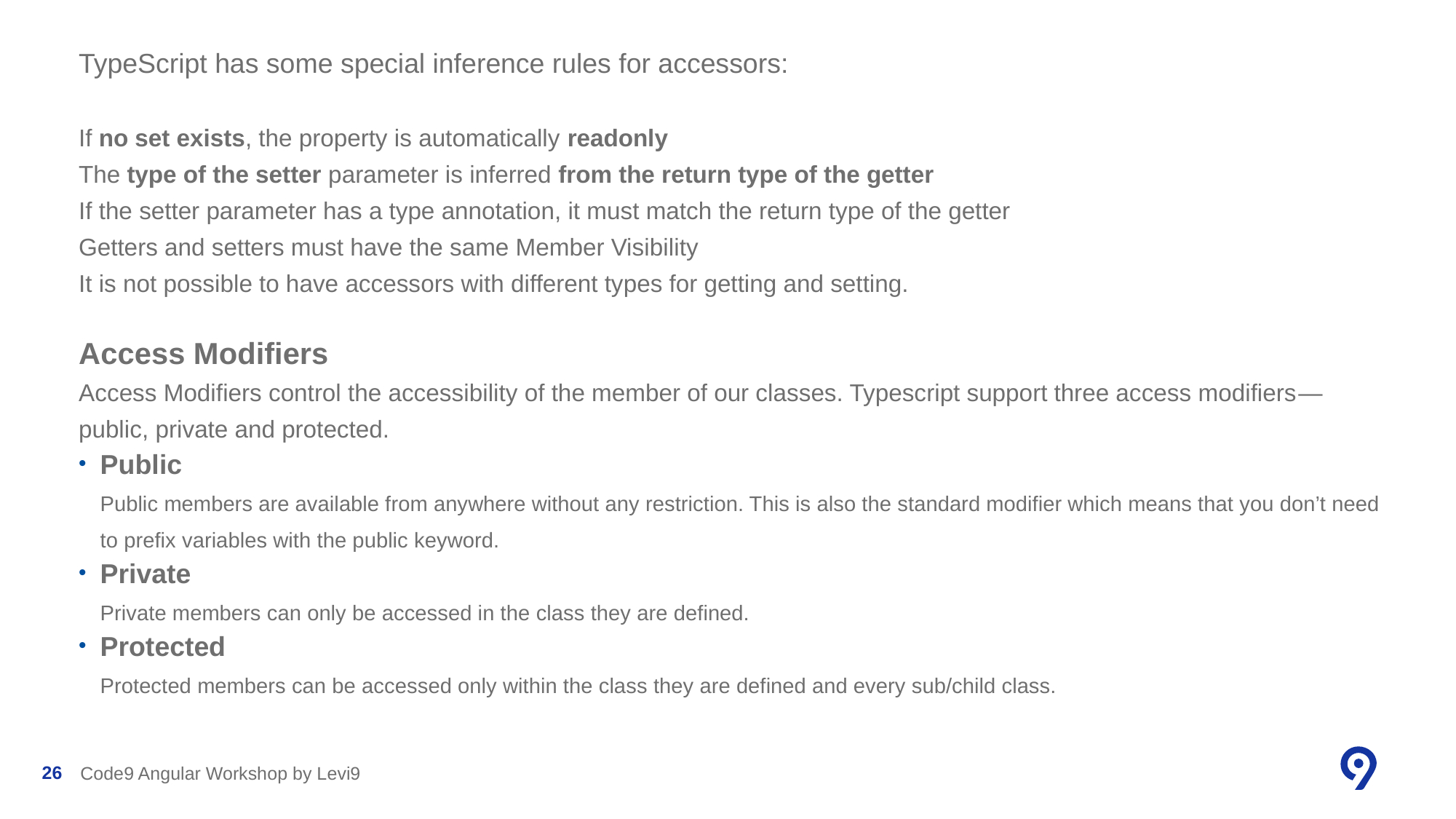

TypeScript has some special inference rules for accessors:

If no set exists, the property is automatically readonly
The type of the setter parameter is inferred from the return type of the getter
If the setter parameter has a type annotation, it must match the return type of the getter
Getters and setters must have the same Member Visibility
It is not possible to have accessors with different types for getting and setting.

Access Modifiers
Access Modifiers control the accessibility of the member of our classes. Typescript support three access modifiers — public, private and protected.
Public
Public members are available from anywhere without any restriction. This is also the standard modifier which means that you don’t need to prefix variables with the public keyword.
Private
Private members can only be accessed in the class they are defined.
Protected
Protected members can be accessed only within the class they are defined and every sub/child class.
Code9 Angular Workshop by Levi9
26